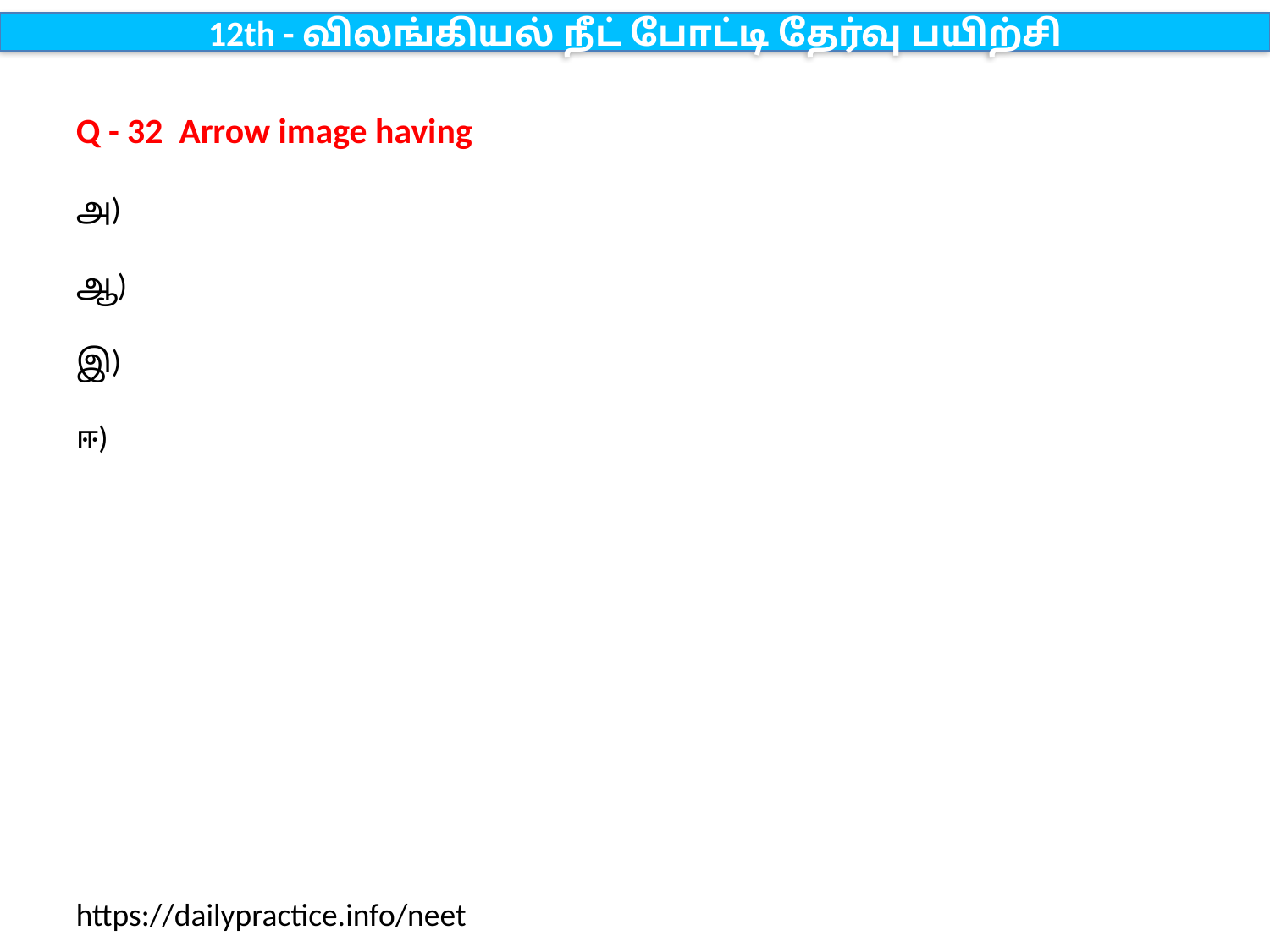

12th - விலங்கியல் நீட் போட்டி தேர்வு பயிற்சி

Q - 32  Arrow image having

அ)

ஆ)

இ)

ஈ)
https://dailypractice.info/neet